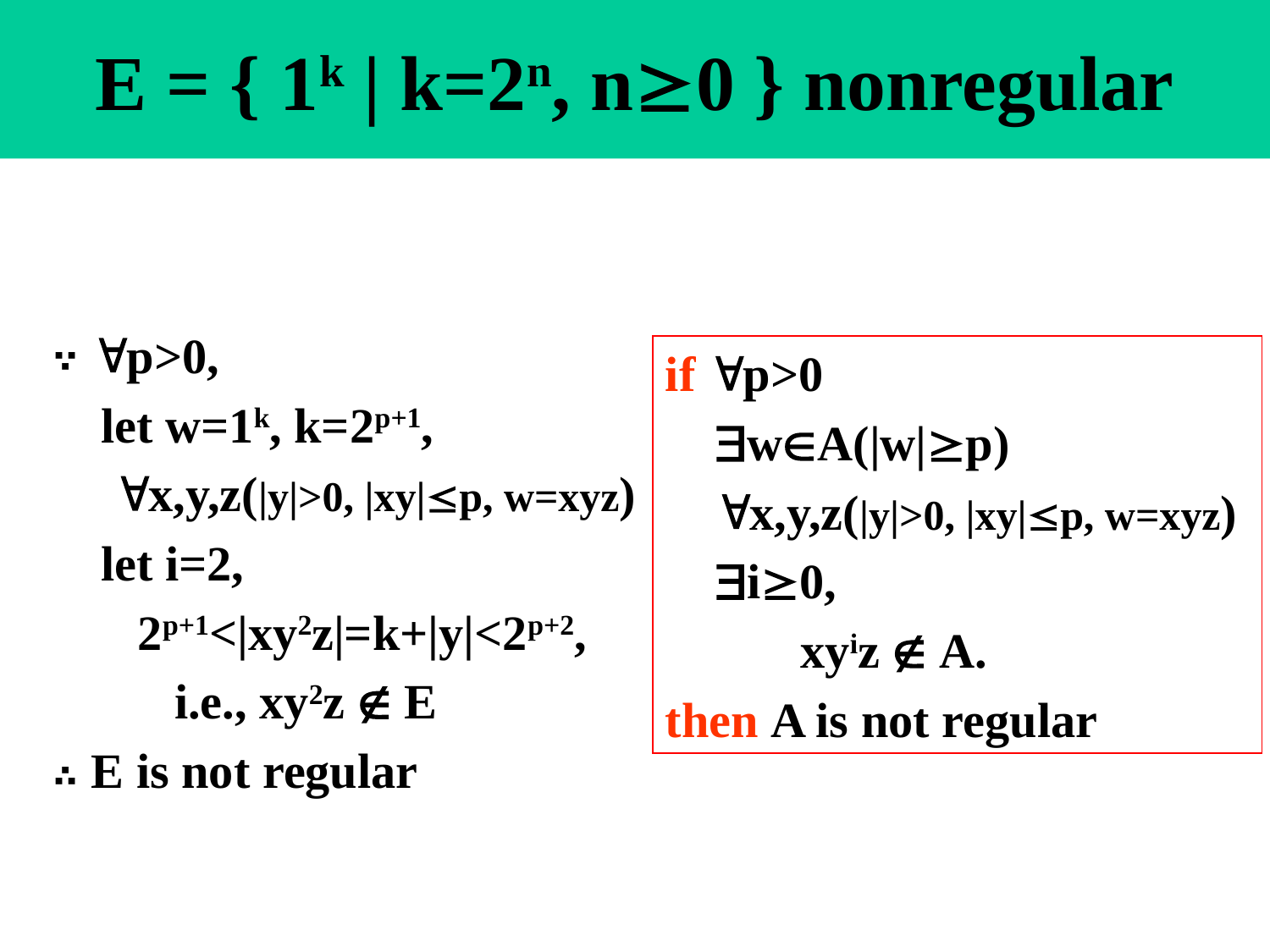

# E = { 1k | k=2n, n≥0 } nonregular
∵ ∀p>0,
    let w=1k, k=2p+1,
     ∀x,y,z(|y|>0, |xy|≤p, w=xyz)
    let i=2,
       2p+1<|xy2z|=k+|y|<2p+2,
          i.e., xy2z ∉ E
∴ E is not regular
if ∀p>0
    ∃w∈A(|w|≥p)
    ∀x,y,z(|y|>0, |xy|≤p, w=xyz)
    ∃i≥0,
           xyiz ∉ A.
then A is not regular